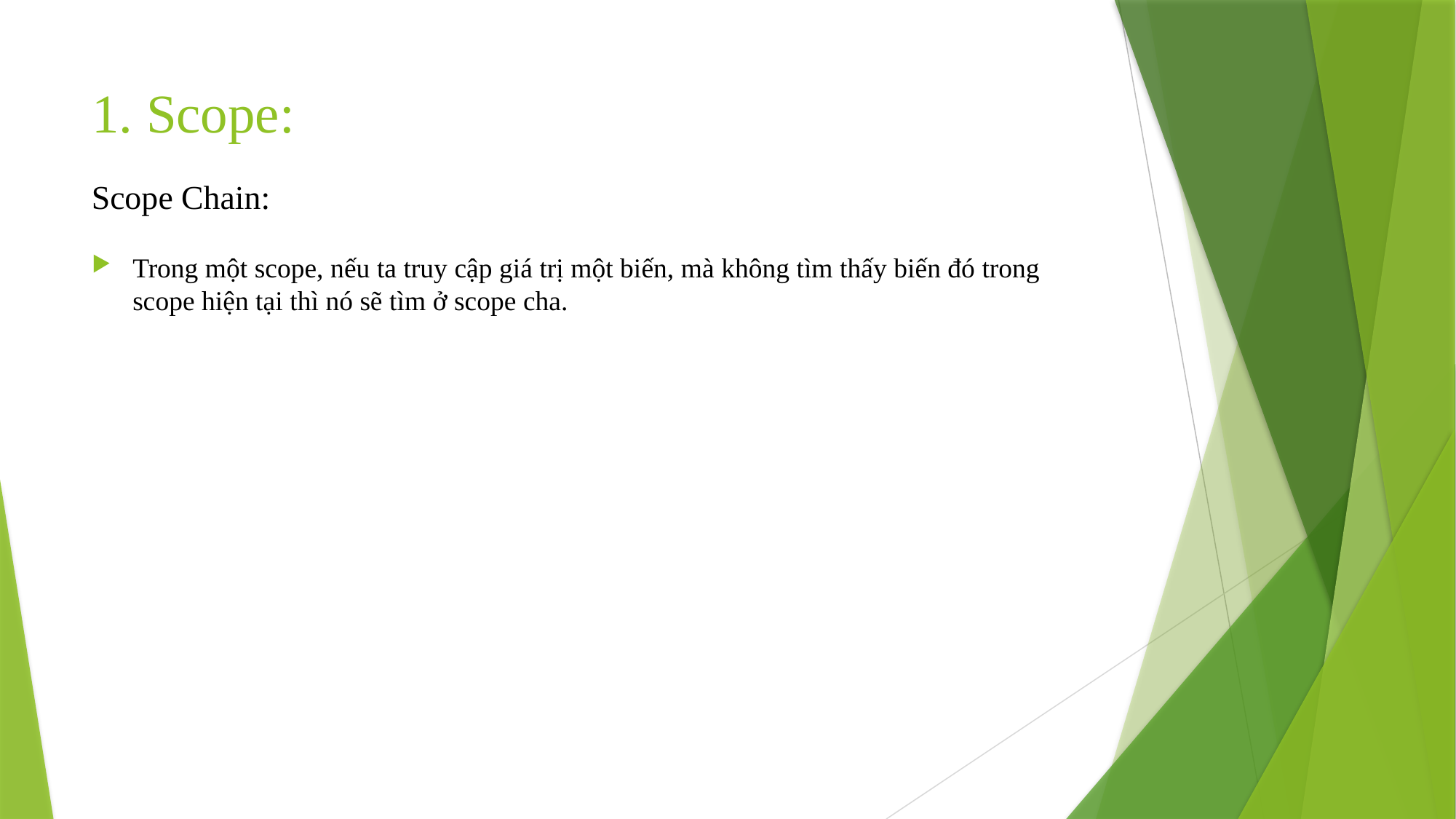

# 1. Scope:
Scope Chain:
Trong một scope, nếu ta truy cập giá trị một biến, mà không tìm thấy biến đó trong scope hiện tại thì nó sẽ tìm ở scope cha.